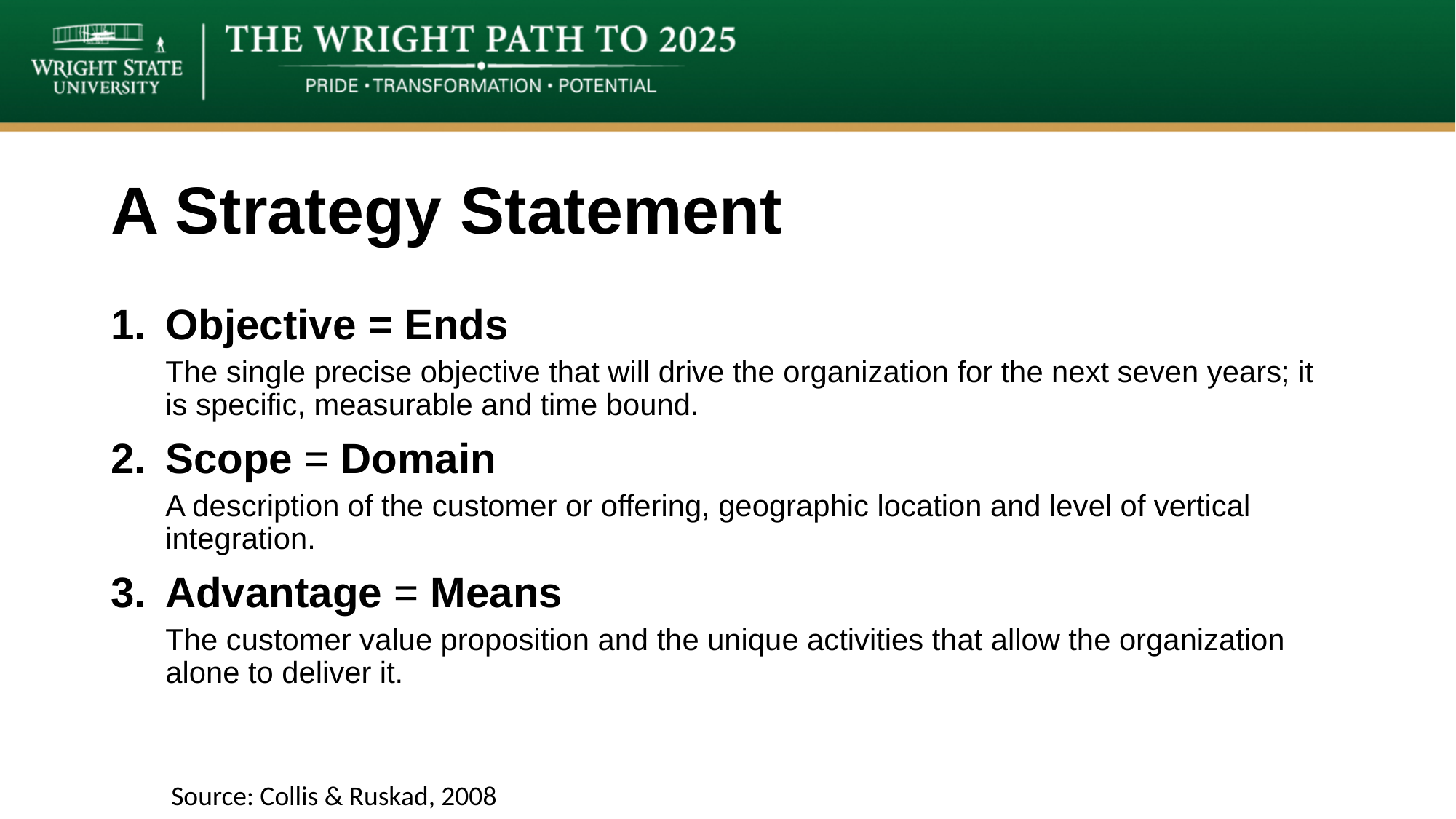

# A Strategy Statement
Objective = Ends
The single precise objective that will drive the organization for the next seven years; it is specific, measurable and time bound.
Scope = Domain
A description of the customer or offering, geographic location and level of vertical integration.
Advantage = Means
The customer value proposition and the unique activities that allow the organization alone to deliver it.

Source: Collis & Ruskad, 2008